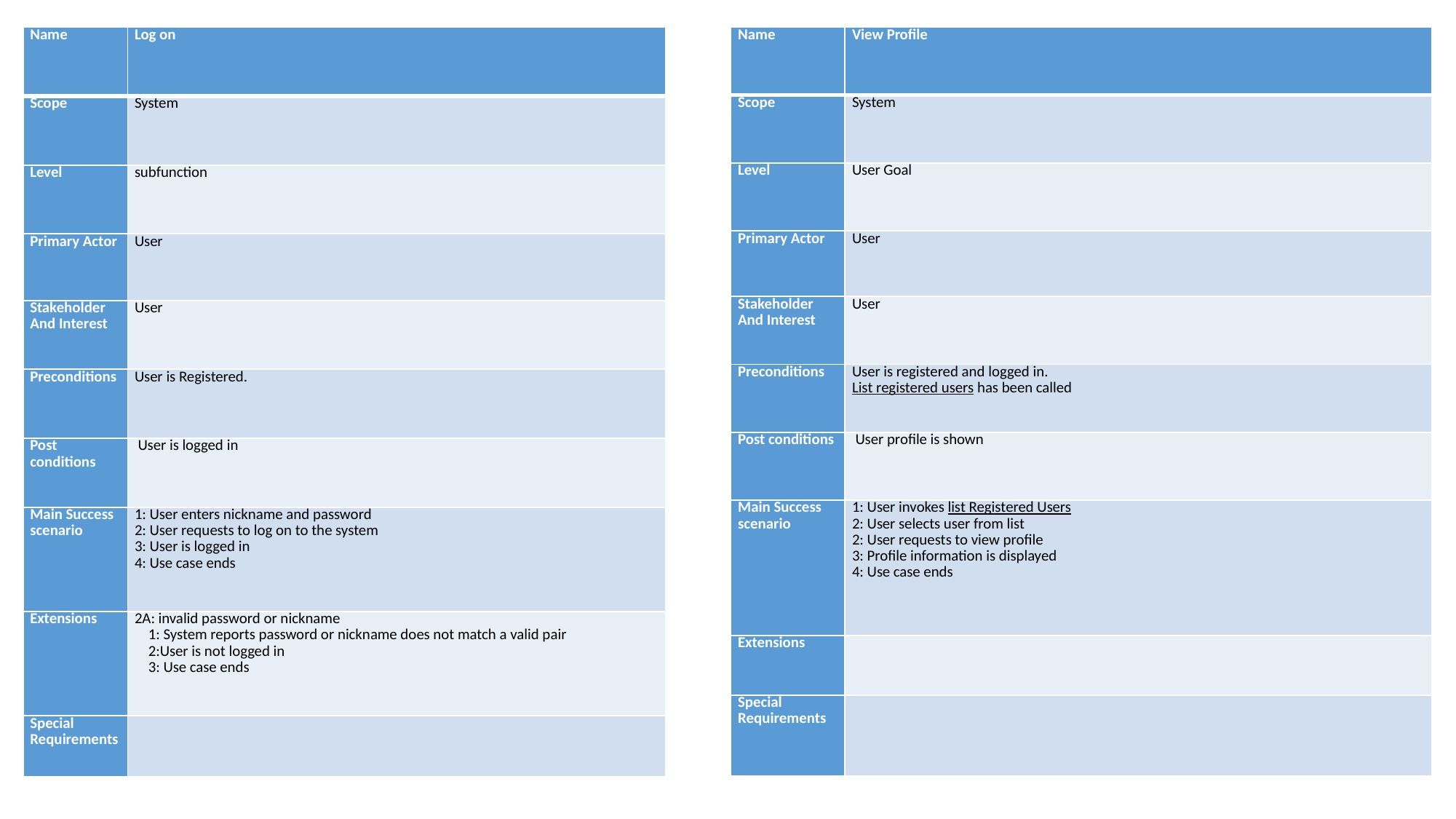

| Name | Log on |
| --- | --- |
| Scope | System |
| Level | subfunction |
| Primary Actor | User |
| Stakeholder And Interest | User |
| Preconditions | User is Registered. |
| Post conditions | User is logged in |
| Main Success scenario | 1: User enters nickname and password 2: User requests to log on to the system 3: User is logged in 4: Use case ends |
| Extensions | 2A: invalid password or nickname 1: System reports password or nickname does not match a valid pair 2:User is not logged in 3: Use case ends |
| Special Requirements |  |
| Name | View Profile |
| --- | --- |
| Scope | System |
| Level | User Goal |
| Primary Actor | User |
| Stakeholder And Interest | User |
| Preconditions | User is registered and logged in. List registered users has been called |
| Post conditions | User profile is shown |
| Main Success scenario | 1: User invokes list Registered Users 2: User selects user from list 2: User requests to view profile 3: Profile information is displayed 4: Use case ends |
| Extensions |  |
| Special Requirements |  |